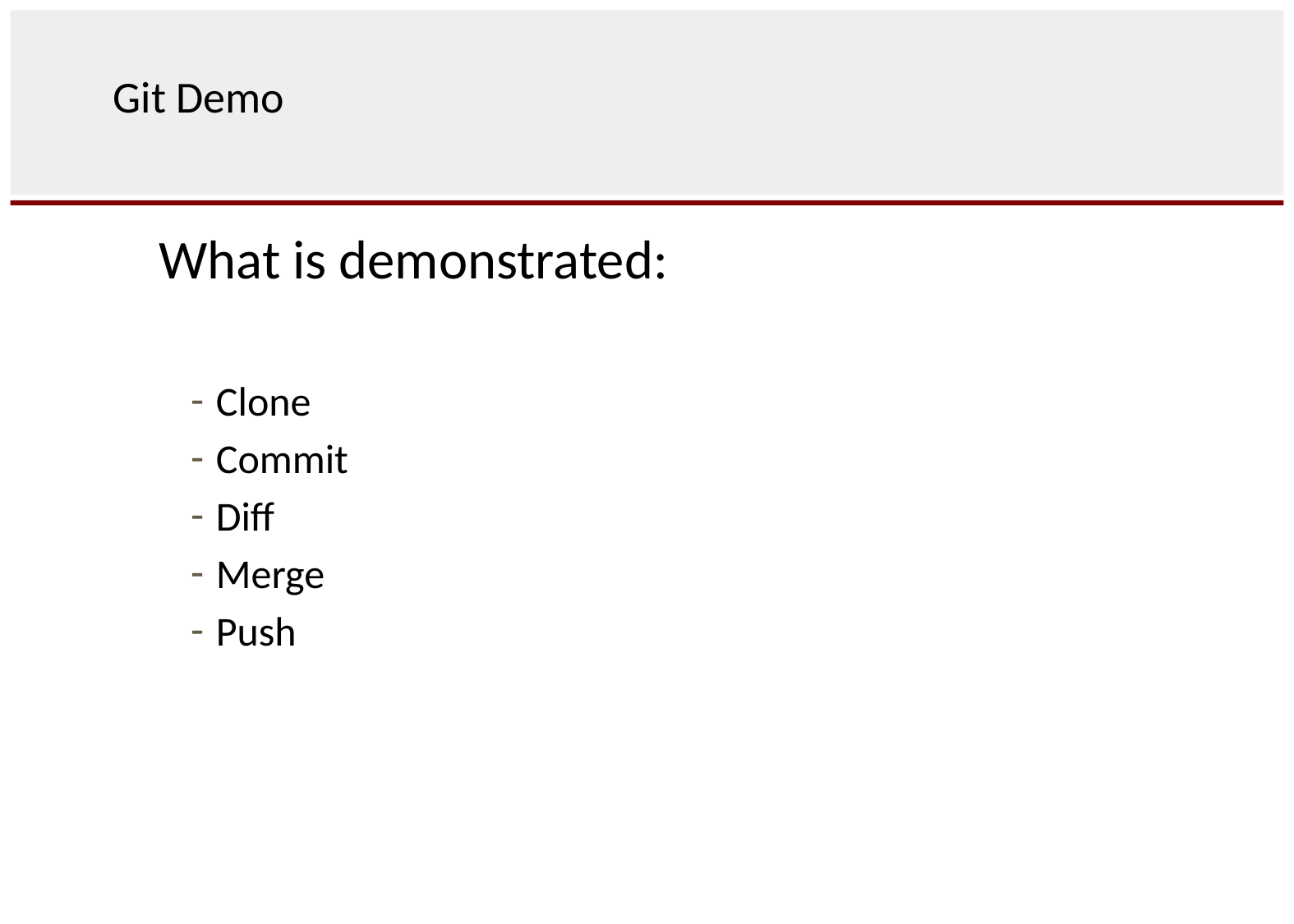

# Git Demo
What is demonstrated:

Clone
Commit
Diff
Merge
Push